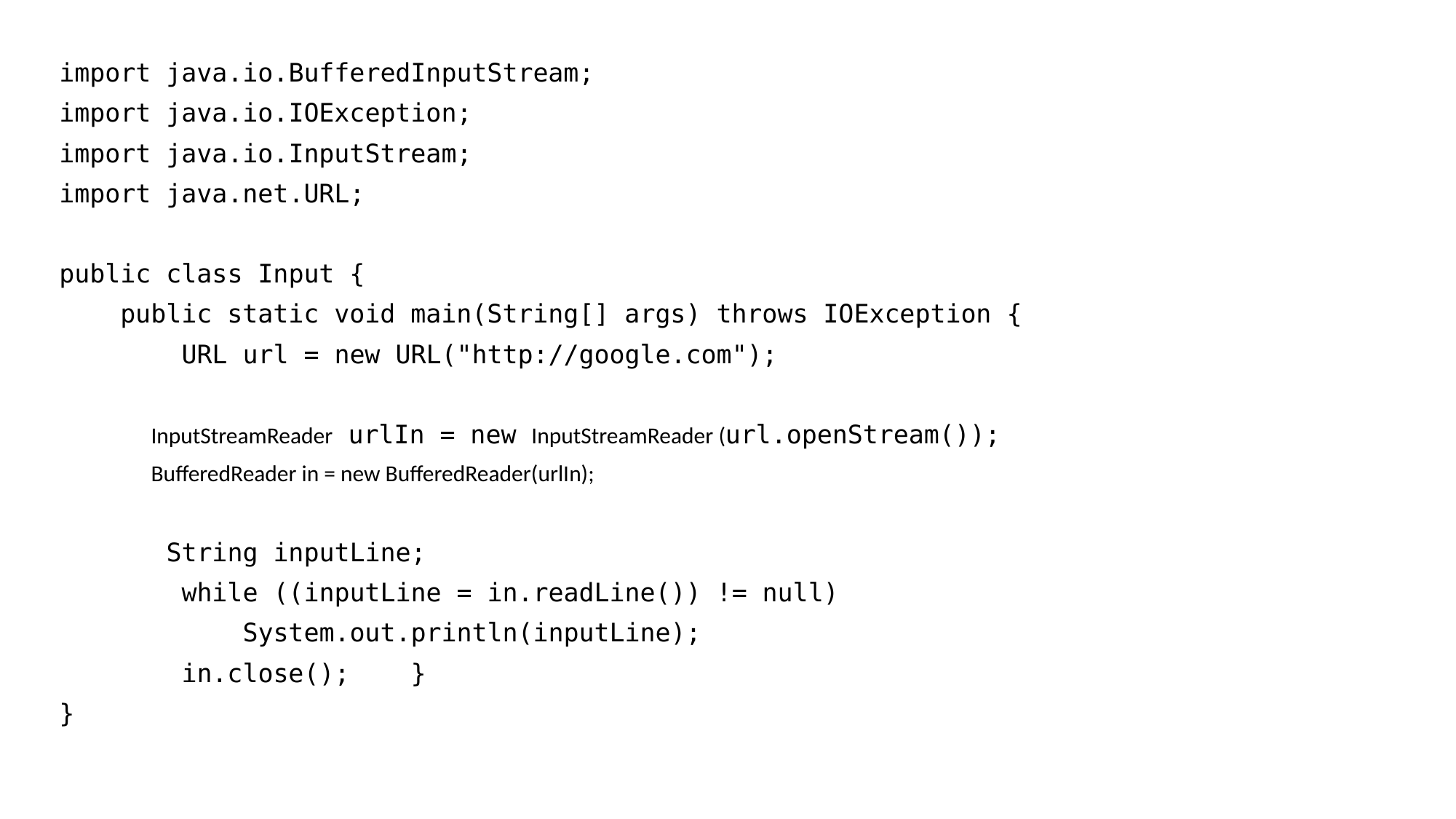

import java.io.BufferedInputStream;
import java.io.IOException;
import java.io.InputStream;
import java.net.URL;

public class Input {
    public static void main(String[] args) throws IOException {
        URL url = new URL("http://google.com");

	InputStreamReader urlIn = new InputStreamReader (url.openStream());
	BufferedReader in = new BufferedReader(urlIn);

	 String inputLine;
        while ((inputLine = in.readLine()) != null)
            System.out.println(inputLine);
        in.close();    }
}